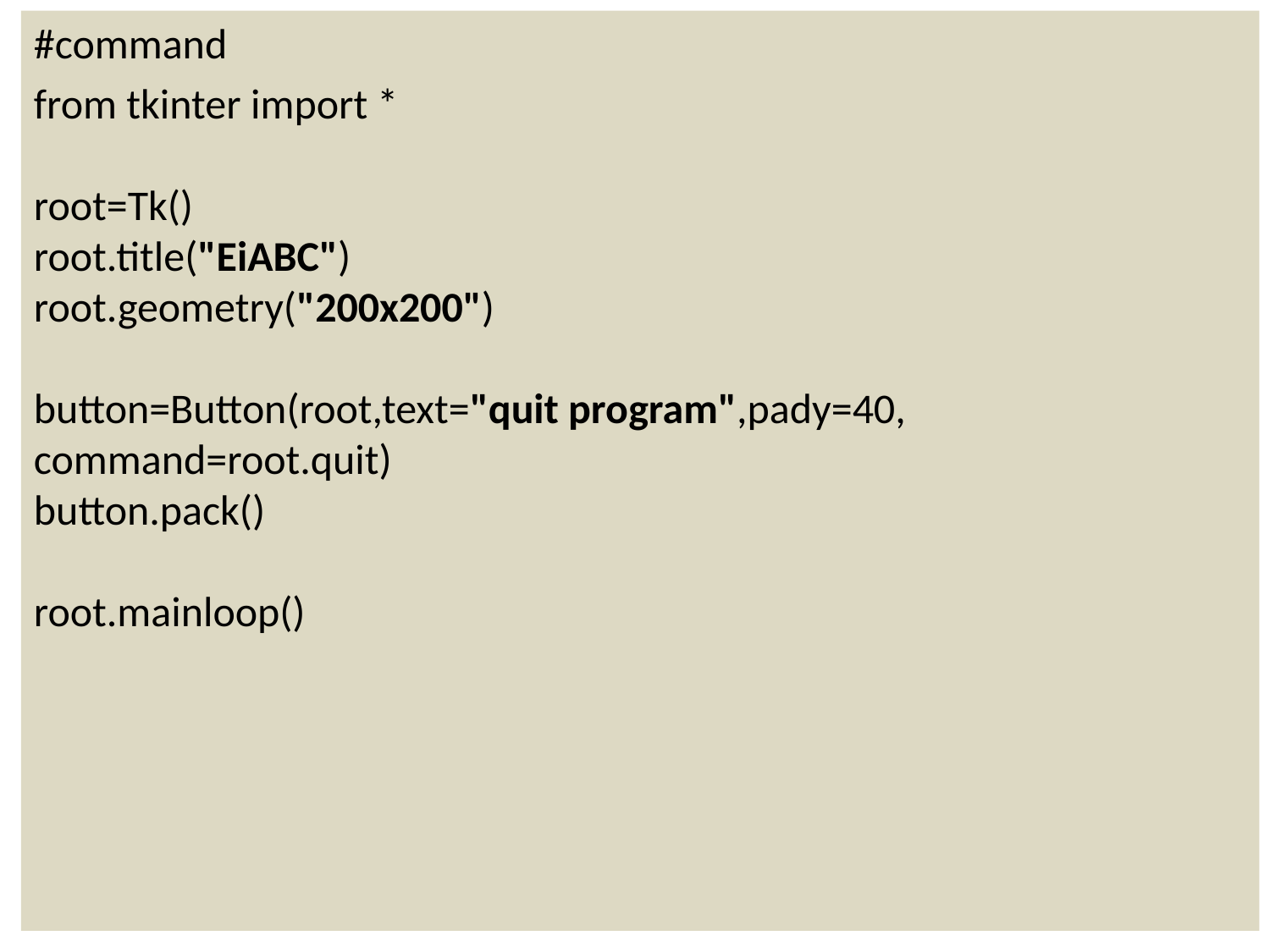

#command
from tkinter import *
root=Tk()
root.title("EiABC")
root.geometry("200x200")
button=Button(root,text="quit program",pady=40, command=root.quit)
button.pack()
root.mainloop()